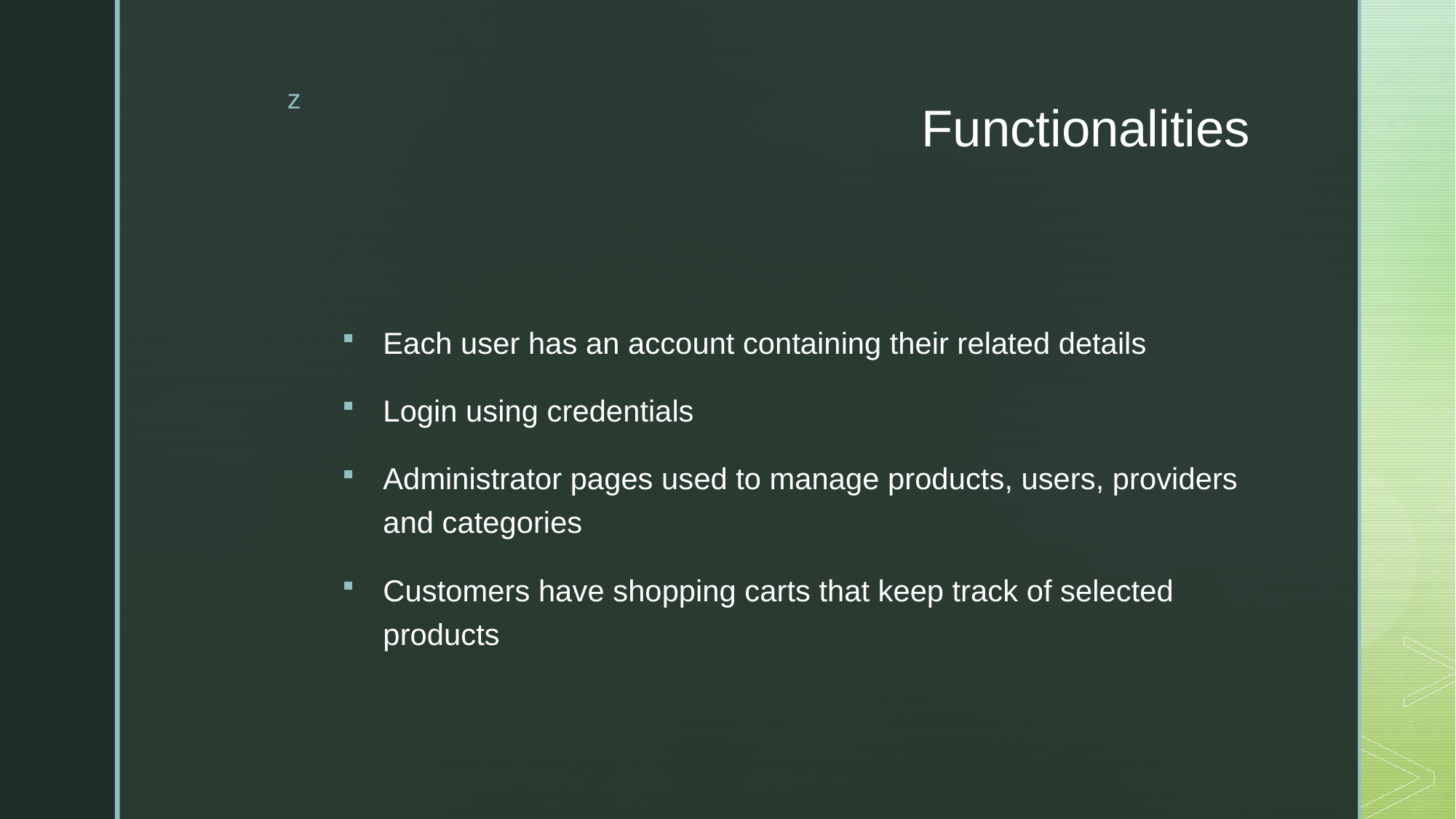

# Functionalities
Each user has an account containing their related details
Login using credentials
Administrator pages used to manage products, users, providers and categories
Customers have shopping carts that keep track of selected products